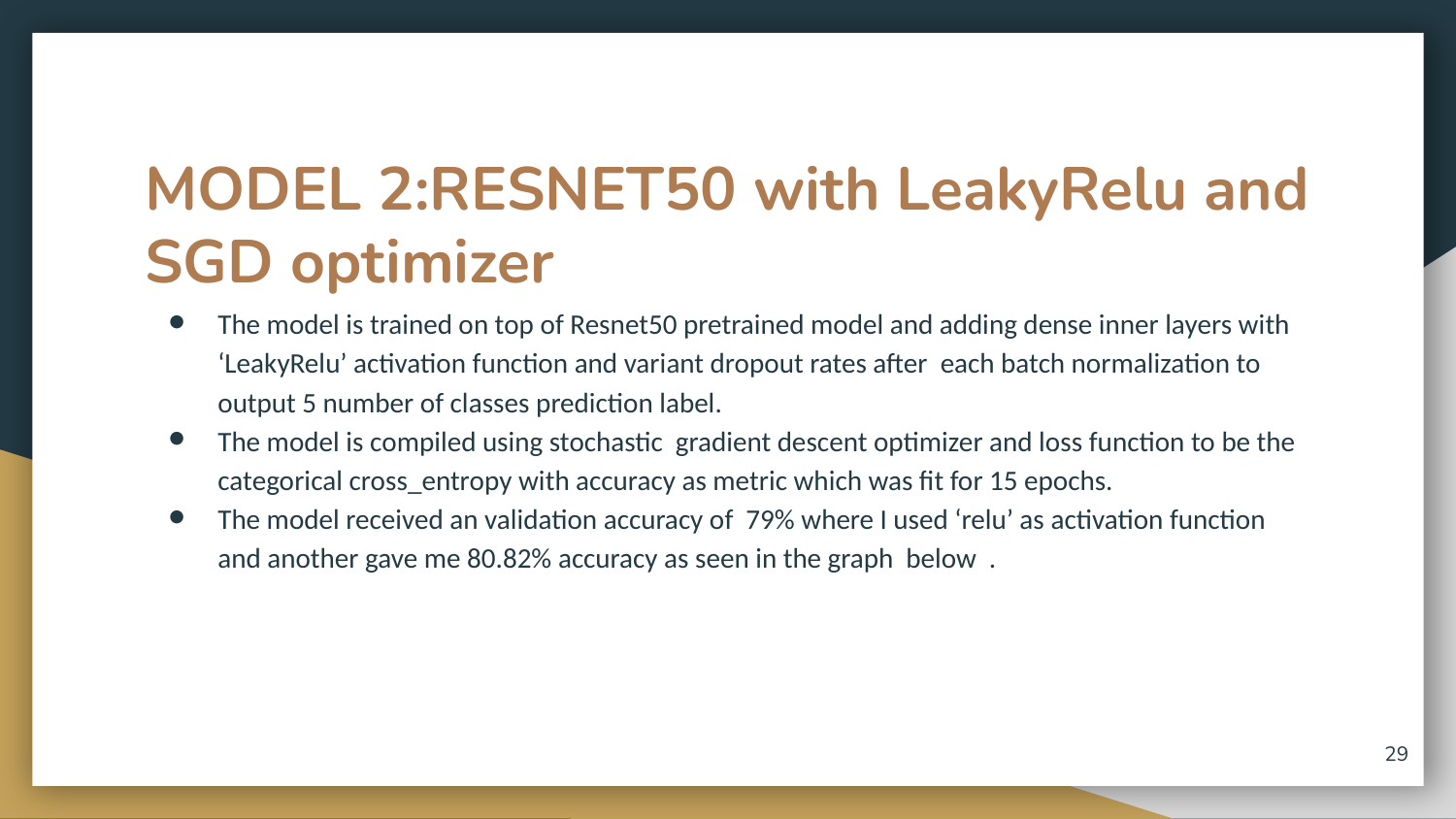

# MODEL 2:RESNET50 with LeakyRelu and SGD optimizer
The model is trained on top of Resnet50 pretrained model and adding dense inner layers with ‘LeakyRelu’ activation function and variant dropout rates after  each batch normalization to output 5 number of classes prediction label.
The model is compiled using stochastic  gradient descent optimizer and loss function to be the categorical cross_entropy with accuracy as metric which was fit for 15 epochs.
The model received an validation accuracy of  79% where I used ‘relu’ as activation function and another gave me 80.82% accuracy as seen in the graph  below  .

29